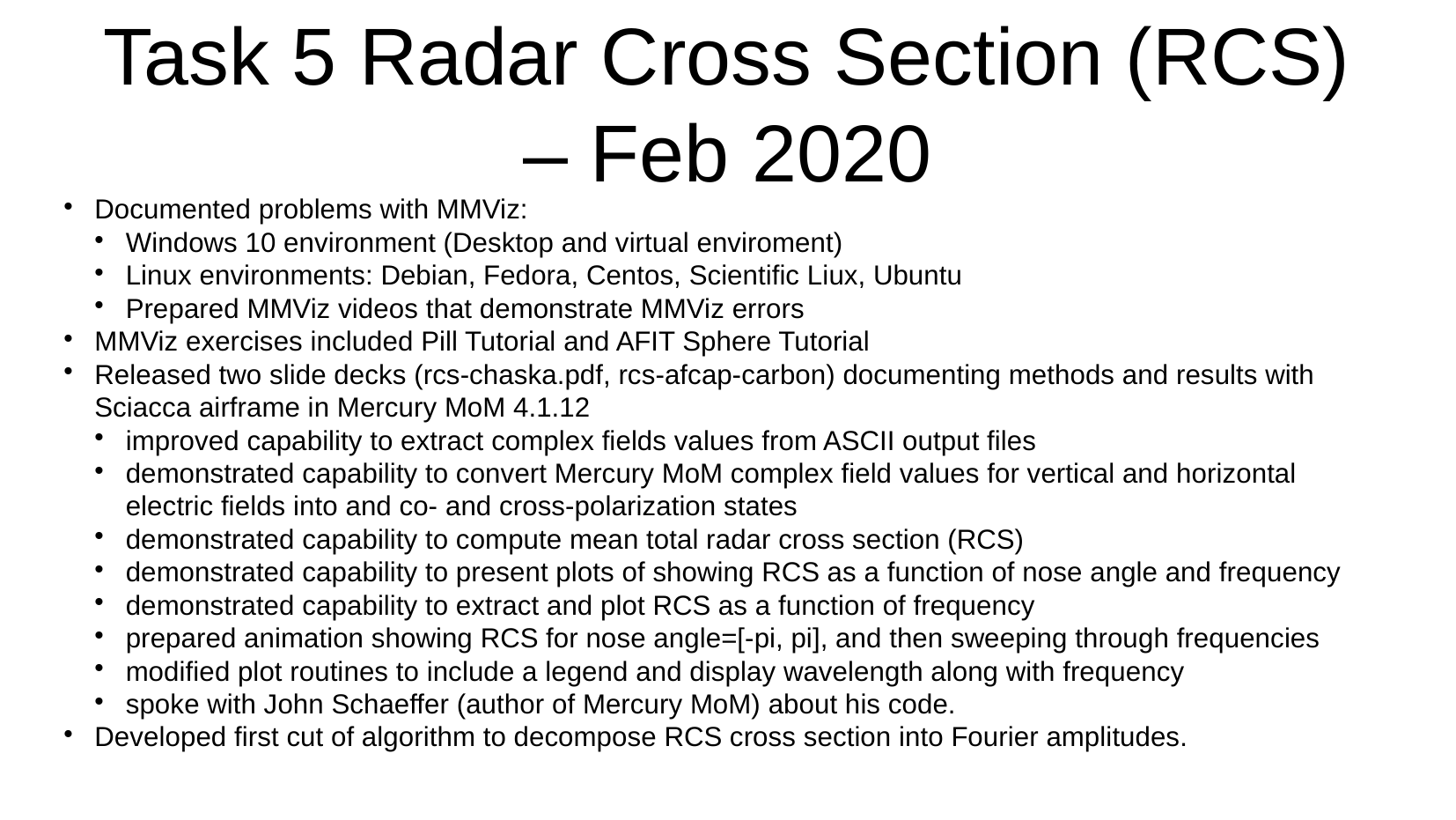

Task 5 Radar Cross Section (RCS) – Feb 2020
Documented problems with MMViz:
Windows 10 environment (Desktop and virtual enviroment)
Linux environments: Debian, Fedora, Centos, Scientific Liux, Ubuntu
Prepared MMViz videos that demonstrate MMViz errors
MMViz exercises included Pill Tutorial and AFIT Sphere Tutorial
Released two slide decks (rcs-chaska.pdf, rcs-afcap-carbon) documenting methods and results with Sciacca airframe in Mercury MoM 4.1.12
improved capability to extract complex fields values from ASCII output files
demonstrated capability to convert Mercury MoM complex field values for vertical and horizontal electric fields into and co- and cross-polarization states
demonstrated capability to compute mean total radar cross section (RCS)
demonstrated capability to present plots of showing RCS as a function of nose angle and frequency
demonstrated capability to extract and plot RCS as a function of frequency
prepared animation showing RCS for nose angle=[-pi, pi], and then sweeping through frequencies
modified plot routines to include a legend and display wavelength along with frequency
spoke with John Schaeffer (author of Mercury MoM) about his code.
Developed first cut of algorithm to decompose RCS cross section into Fourier amplitudes.